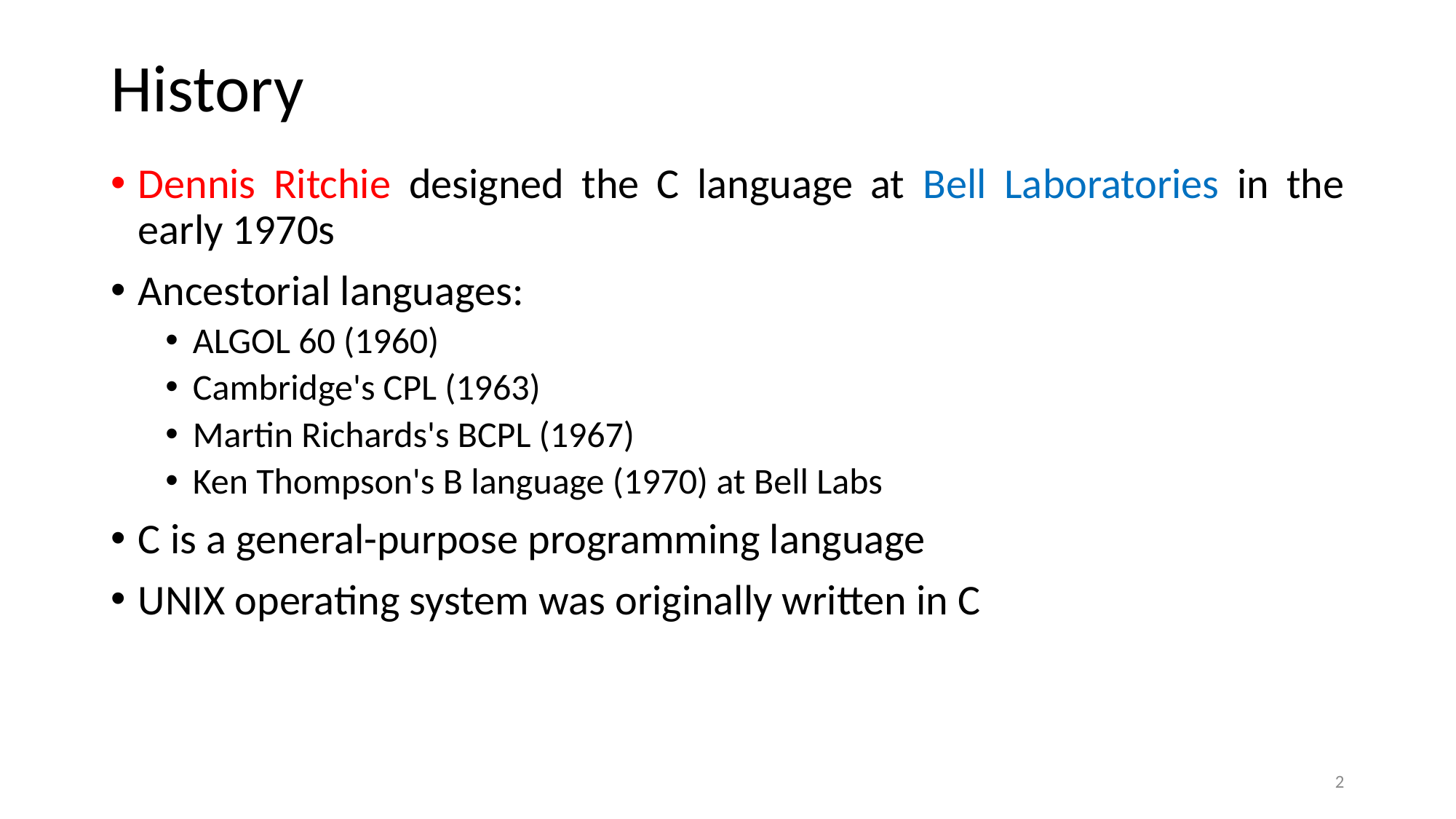

# History
Dennis Ritchie designed the C language at Bell Laboratories in the early 1970s
Ancestorial languages:
ALGOL 60 (1960)
Cambridge's CPL (1963)
Martin Richards's BCPL (1967)
Ken Thompson's B language (1970) at Bell Labs
C is a general-purpose programming language
UNIX operating system was originally written in C
2